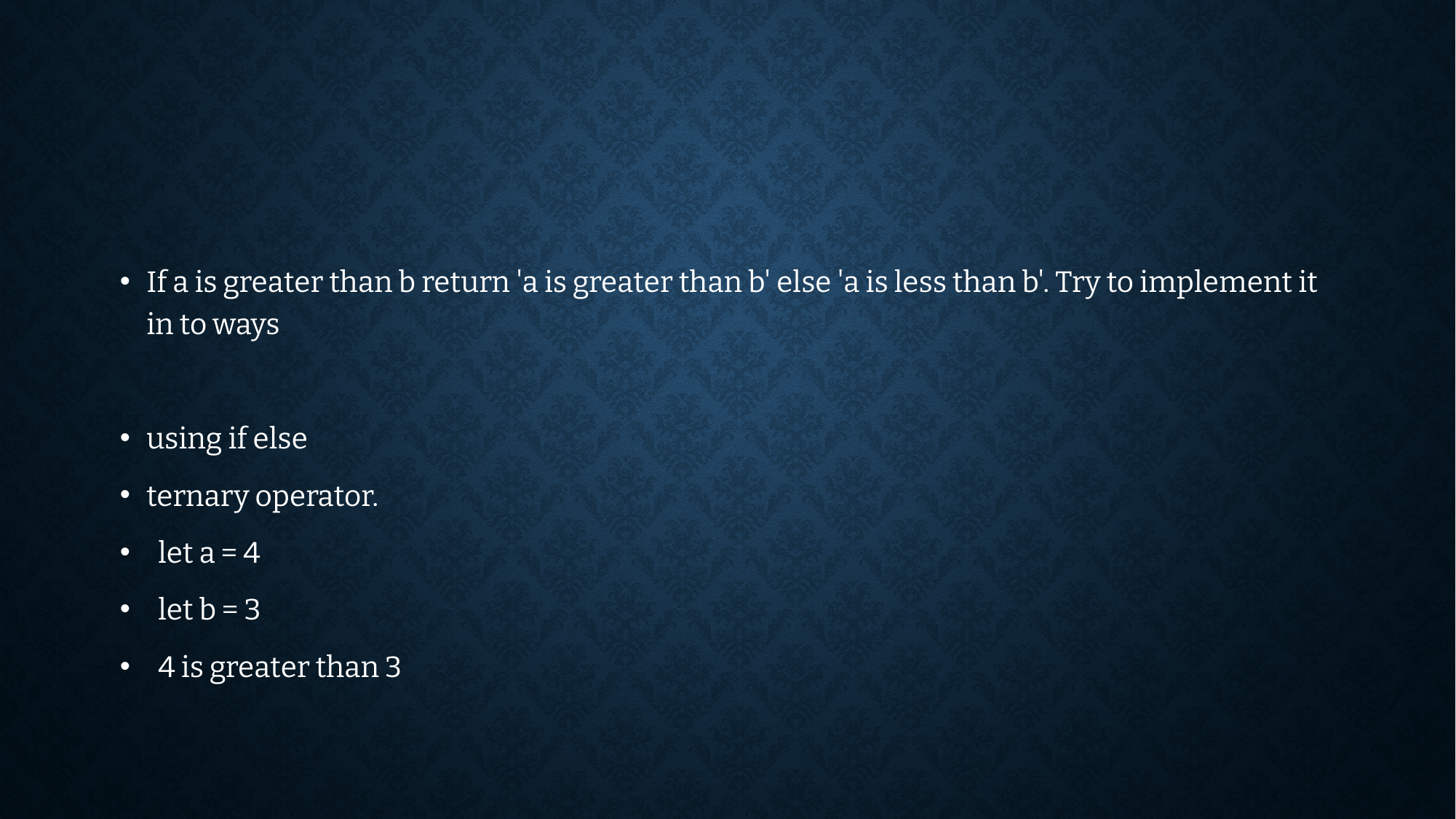

#
If a is greater than b return 'a is greater than b' else 'a is less than b'. Try to implement it in to ways

using if else
ternary operator.
  let a = 4
  let b = 3
  4 is greater than 3